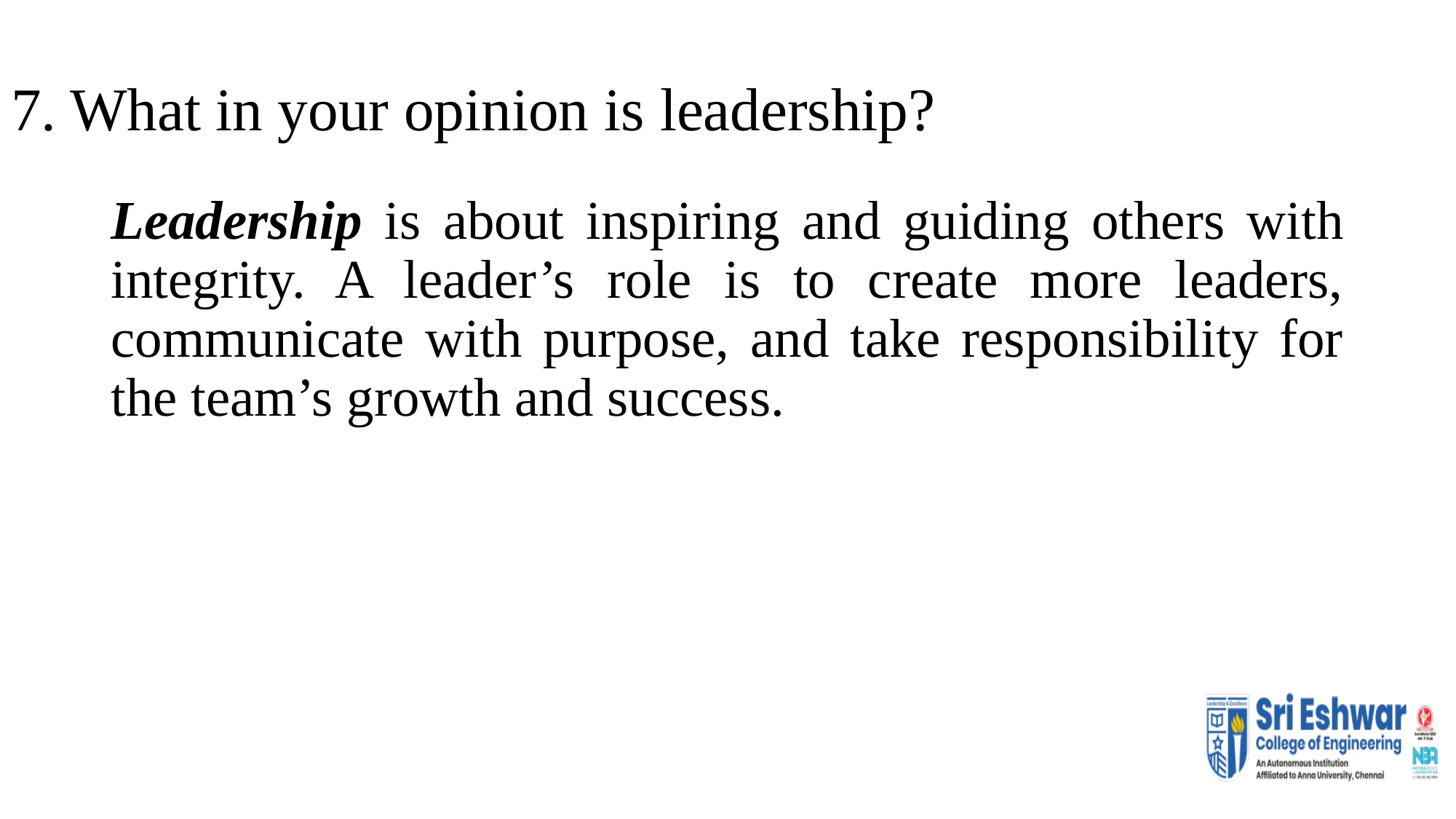

# 7. What in your opinion is leadership?
Leadership is about inspiring and guiding others with integrity. A leader’s role is to create more leaders, communicate with purpose, and take responsibility for the team’s growth and success.